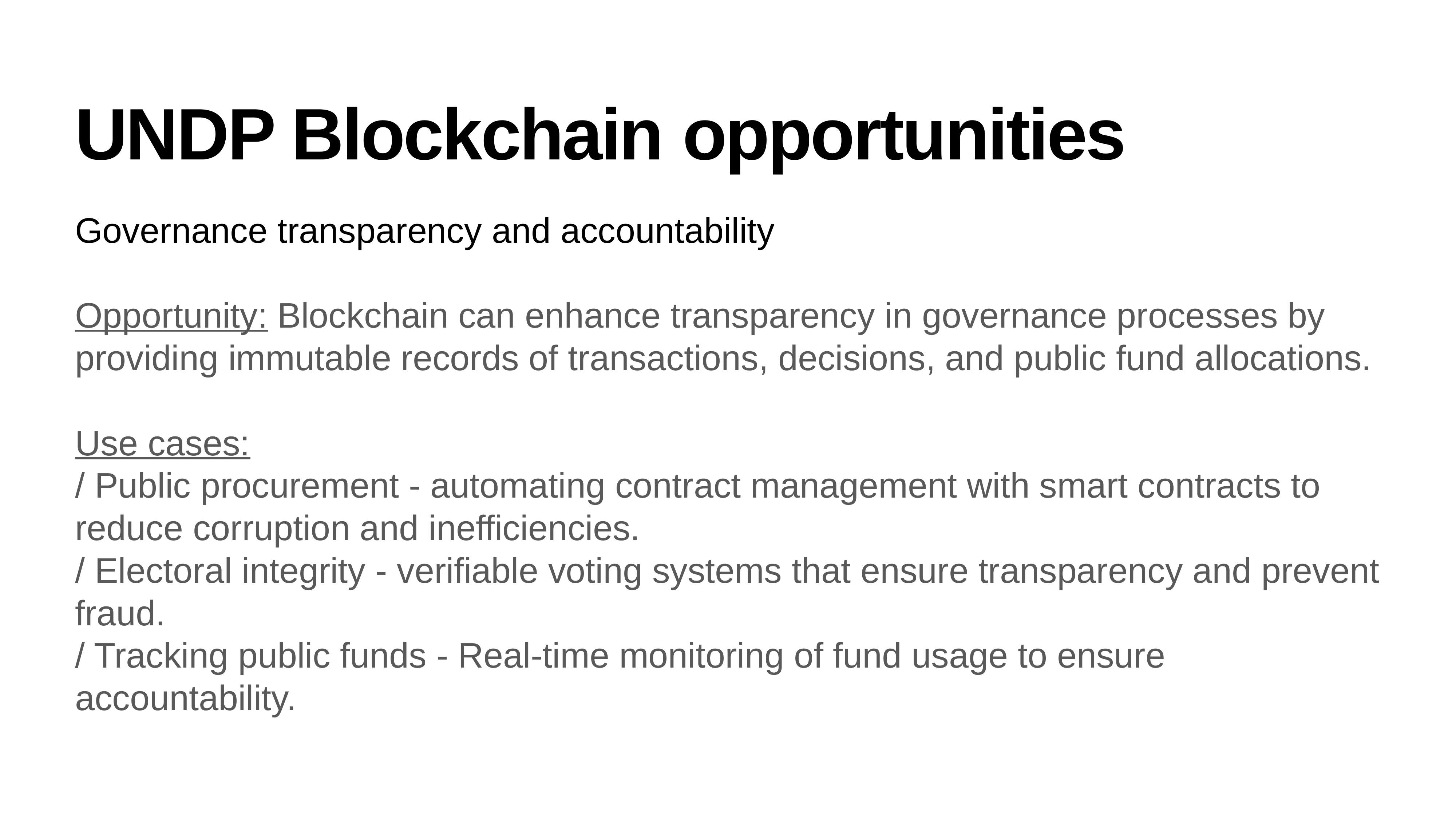

# UNDP Blockchain opportunities
Governance transparency and accountability

Opportunity: Blockchain can enhance transparency in governance processes by providing immutable records of transactions, decisions, and public fund allocations.

Use cases:
/ Public procurement - automating contract management with smart contracts to reduce corruption and inefficiencies.
/ Electoral integrity - verifiable voting systems that ensure transparency and prevent fraud.
/ Tracking public funds - Real-time monitoring of fund usage to ensure accountability.